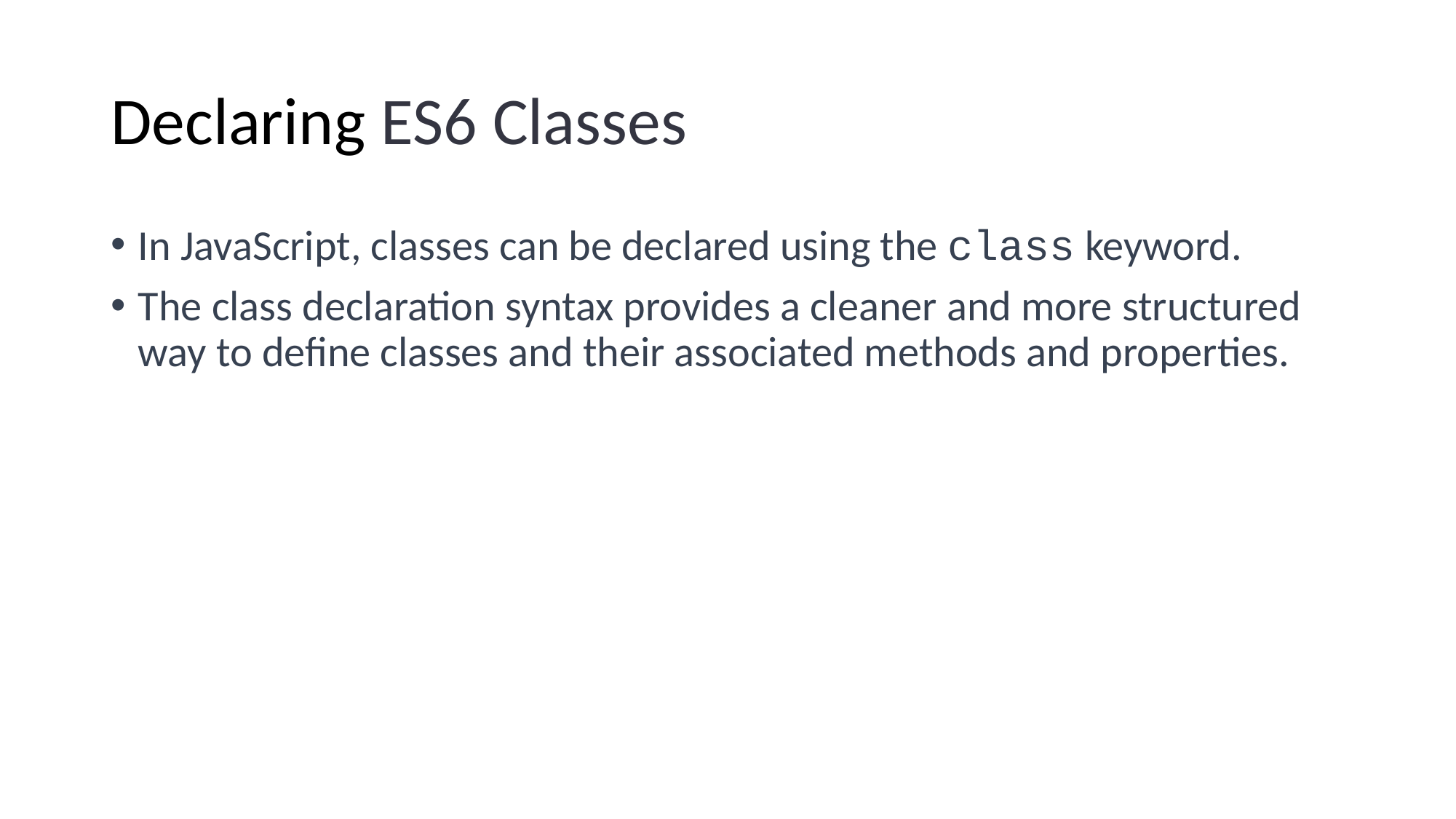

# Declaring ES6 Classes
In JavaScript, classes can be declared using the class keyword.
The class declaration syntax provides a cleaner and more structured way to define classes and their associated methods and properties.